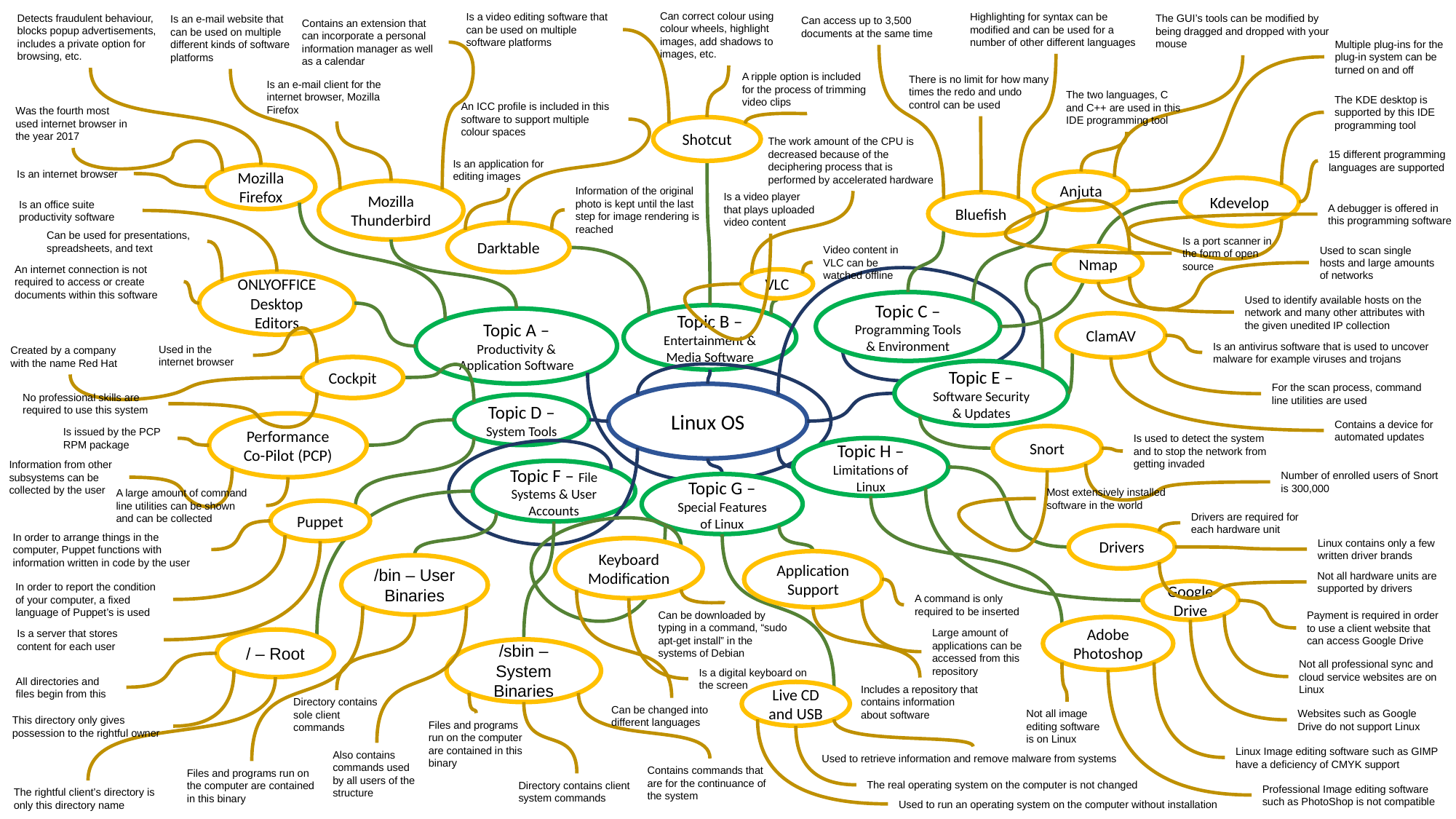

Can correct colour using colour wheels, highlight images, add shadows to images, etc.
Highlighting for syntax can be modified and can be used for a number of other different languages
Is a video editing software that can be used on multiple software platforms
Detects fraudulent behaviour, blocks popup advertisements, includes a private option for browsing, etc.
The GUI’s tools can be modified by being dragged and dropped with your mouse
Is an e-mail website that can be used on multiple different kinds of software platforms
Can access up to 3,500 documents at the same time
Contains an extension that can incorporate a personal information manager as well as a calendar
Multiple plug-ins for the plug-in system can be turned on and off
A ripple option is included for the process of trimming video clips
There is no limit for how many times the redo and undo control can be used
Is an e-mail client for the internet browser, Mozilla Firefox
The two languages, C and C++ are used in this IDE programming tool
The KDE desktop is supported by this IDE programming tool
An ICC profile is included in this software to support multiple colour spaces
Was the fourth most used internet browser in the year 2017
Shotcut
The work amount of the CPU is decreased because of the deciphering process that is performed by accelerated hardware
15 different programming languages are supported
Is an application for editing images
Is an internet browser
Mozilla Firefox
Anjuta
Kdevelop
Information of the original photo is kept until the last step for image rendering is reached
Mozilla Thunderbird
Is a video player that plays uploaded video content
Bluefish
Is an office suite productivity software
A debugger is offered in this programming software
Darktable
Can be used for presentations, spreadsheets, and text
Is a port scanner in the form of open source
Video content in VLC can be watched offline
Used to scan single hosts and large amounts of networks
Nmap
An internet connection is not required to access or create documents within this software
VLC
ONLYOFFICE Desktop Editors
Used to identify available hosts on the network and many other attributes with the given unedited IP collection
Topic C – Programming Tools & Environment
Topic B – Entertainment & Media Software
Topic A – Productivity & Application Software
ClamAV
Is an antivirus software that is used to uncover malware for example viruses and trojans
Used in the internet browser
Created by a company with the name Red Hat
Cockpit
Topic E – Software Security & Updates
For the scan process, command line utilities are used
Linux OS
No professional skills are required to use this system
Topic D – System Tools
Contains a device for automated updates
Performance Co-Pilot (PCP)
Is issued by the PCP RPM package
Snort
Is used to detect the system and to stop the network from getting invaded
Topic H – Limitations of Linux
Information from other subsystems can be collected by the user
Topic F – File Systems & User Accounts
Number of enrolled users of Snort is 300,000
Topic G – Special Features of Linux
Most extensively installed software in the world
A large amount of command line utilities can be shown and can be collected
Puppet
Drivers are required for each hardware unit
In order to arrange things in the computer, Puppet functions with information written in code by the user
Drivers
Linux contains only a few written driver brands
Keyboard Modification
Application Support
/bin – User Binaries
Not all hardware units are supported by drivers
In order to report the condition of your computer, a fixed language of Puppet’s is used
Google Drive
A command is only required to be inserted
Can be downloaded by typing in a command, “sudo apt-get install” in the systems of Debian
Payment is required in order to use a client website that can access Google Drive
Adobe Photoshop
Large amount of applications can be accessed from this repository
Is a server that stores content for each user
/ – Root
/sbin – System Binaries
Not all professional sync and cloud service websites are on Linux
Is a digital keyboard on the screen
All directories and files begin from this
Includes a repository that contains information about software
Live CD and USB
Directory contains sole client commands
Can be changed into different languages
Not all image editing software is on Linux
Websites such as Google Drive do not support Linux
This directory only gives possession to the rightful owner
Files and programs run on the computer are contained in this binary
Linux Image editing software such as GIMP have a deficiency of CMYK support
Also contains commands used by all users of the structure
Used to retrieve information and remove malware from systems
Contains commands that are for the continuance of the system
Files and programs run on the computer are contained in this binary
The real operating system on the computer is not changed
Directory contains client system commands
Professional Image editing software such as PhotoShop is not compatible
The rightful client’s directory is only this directory name
Used to run an operating system on the computer without installation